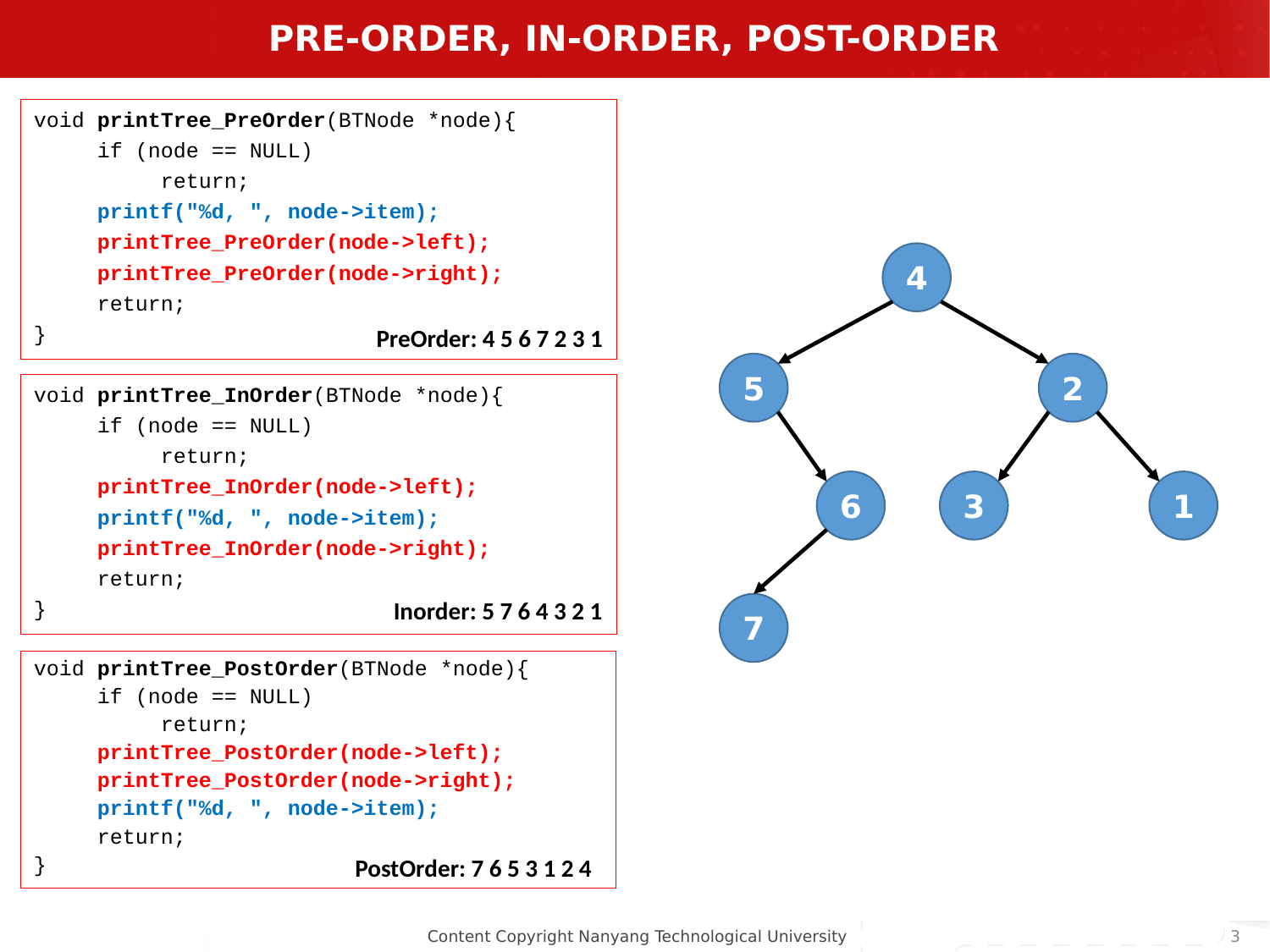

# Pre-Order, in-order, post-order

void printTree_PreOrder(BTNode *node){
     if (node == NULL)
          return;
     printf("%d, ", node->item);
     printTree_PreOrder(node->left);
     printTree_PreOrder(node->right);
     return;
}
4
5
2
6
3
1
7
PreOrder: 4 5 6 7 2 3 1
void printTree_InOrder(BTNode *node){
     if (node == NULL)
          return;
     printTree_InOrder(node->left);
     printf("%d, ", node->item);
     printTree_InOrder(node->right);
     return;
}
Inorder: 5 7 6 4 3 2 1
void printTree_PostOrder(BTNode *node){
     if (node == NULL)
          return;
     printTree_PostOrder(node->left);
     printTree_PostOrder(node->right);
     printf("%d, ", node->item);
     return;
}
PostOrder: 7 6 5 3 1 2 4